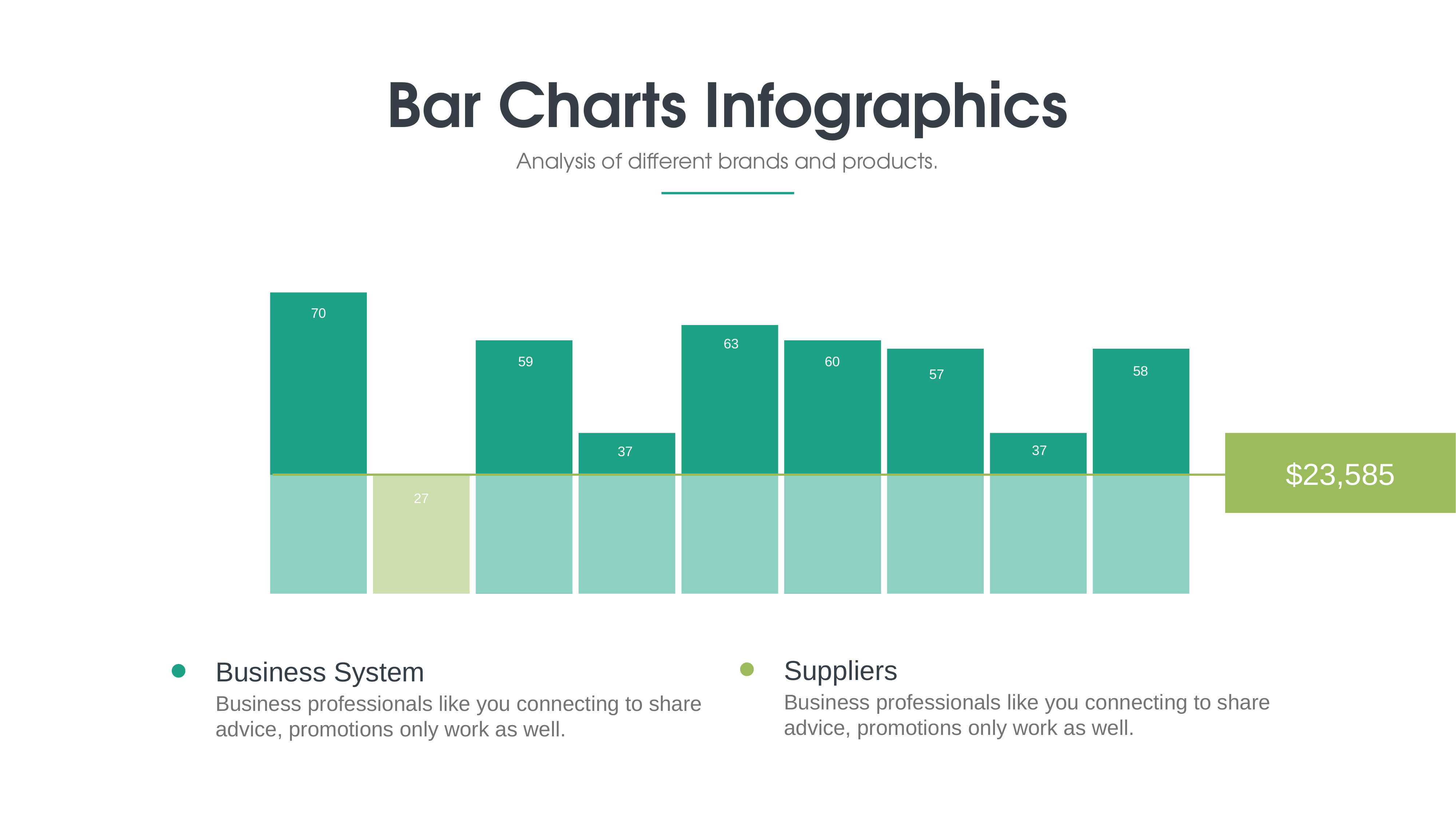

Bar Charts Infographics
Analysis of different brands and products.

70

63

60
59
58
57

$23,585
37
37

27
Suppliers
Business professionals like you connecting to share advice, promotions only work as well.

Business System
Business professionals like you connecting to share advice, promotions only work as well.